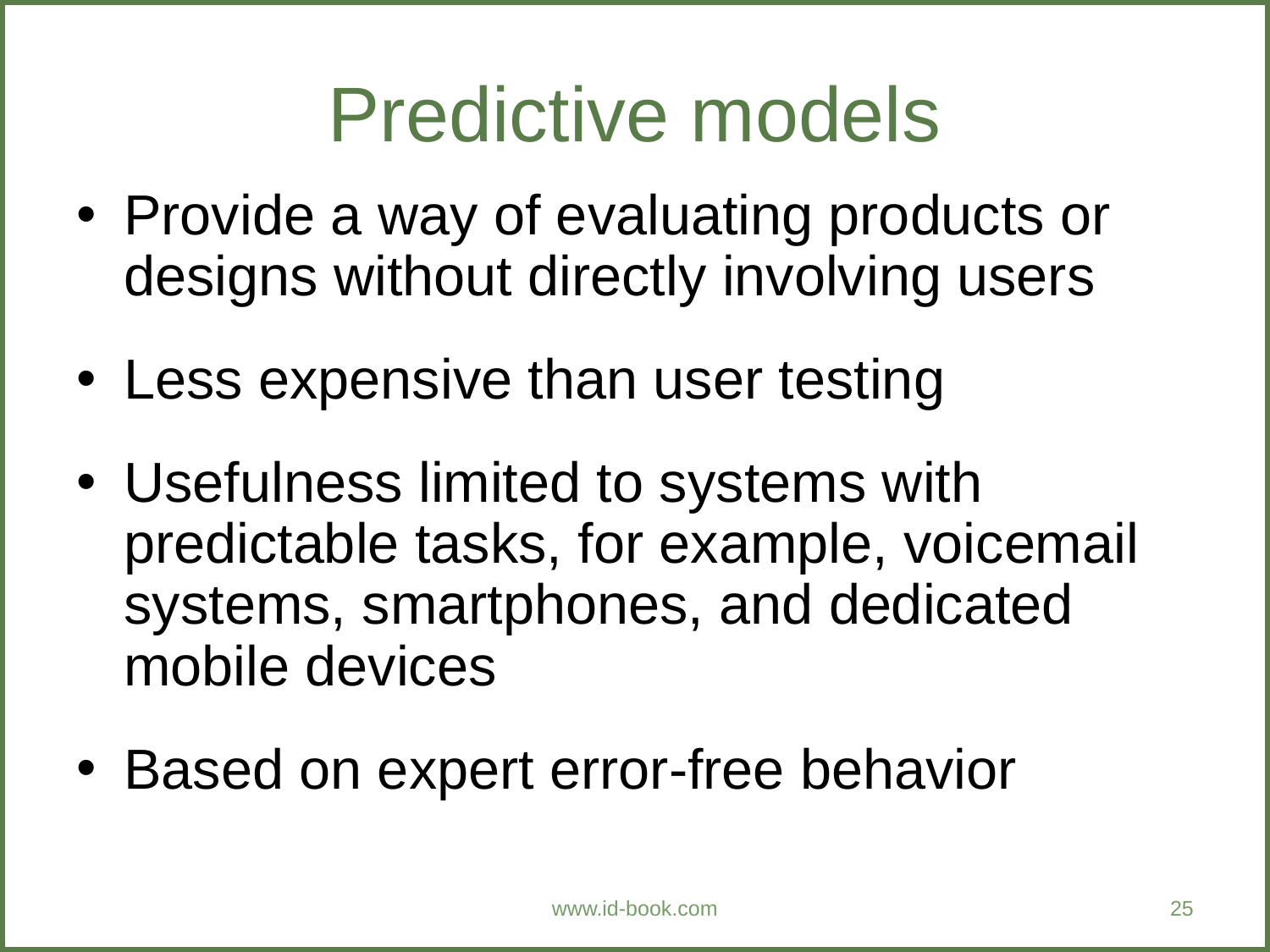

Predictive models
Provide a way of evaluating products or designs without directly involving users
Less expensive than user testing
Usefulness limited to systems with predictable tasks, for example, voicemail systems, smartphones, and dedicated mobile devices
Based on expert error-free behavior
www.id-book.com
25